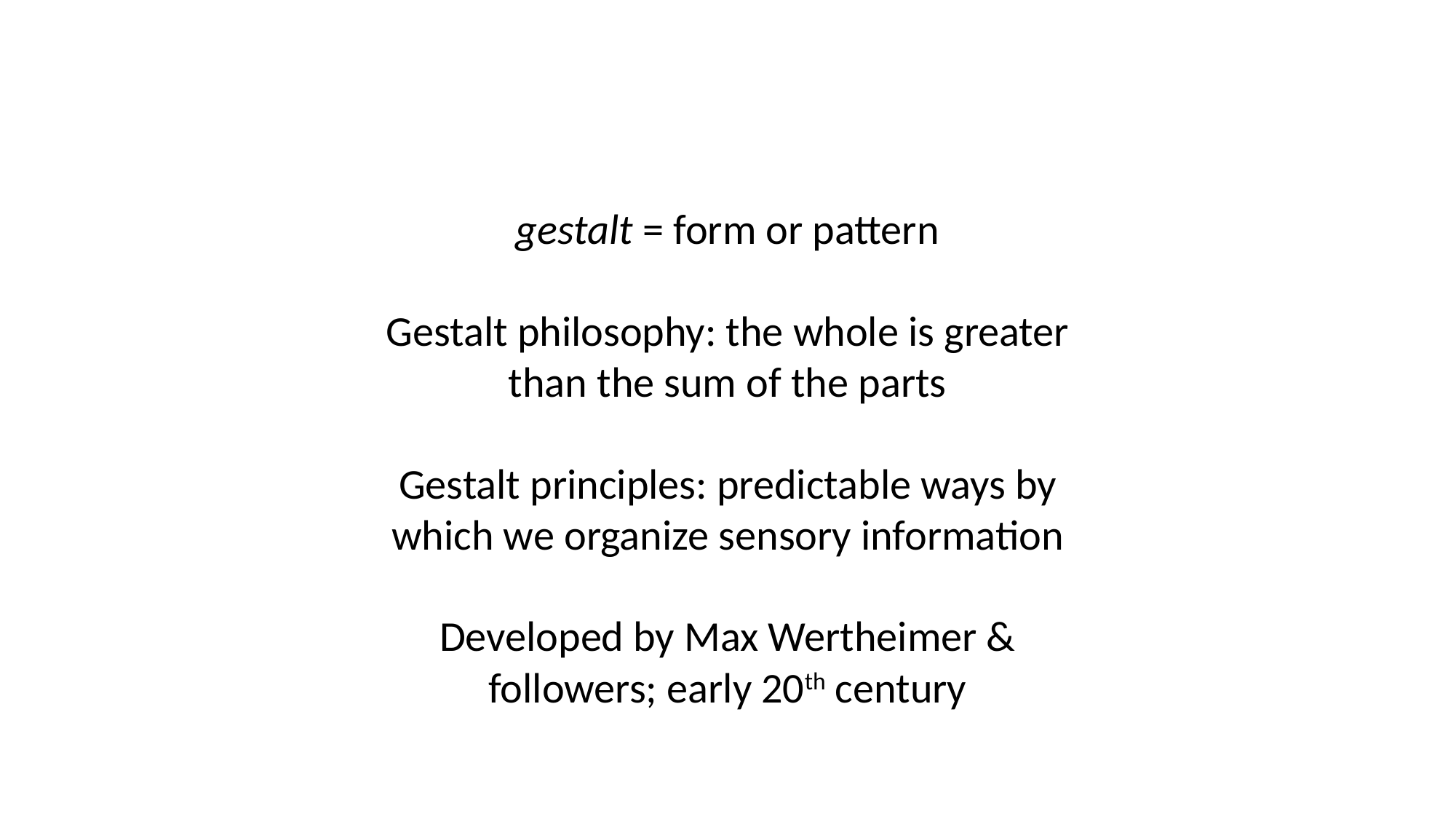

gestalt = form or pattern

Gestalt philosophy: the whole is greater than the sum of the parts

Gestalt principles: predictable ways by which we organize sensory information

Developed by Max Wertheimer & followers; early 20th century